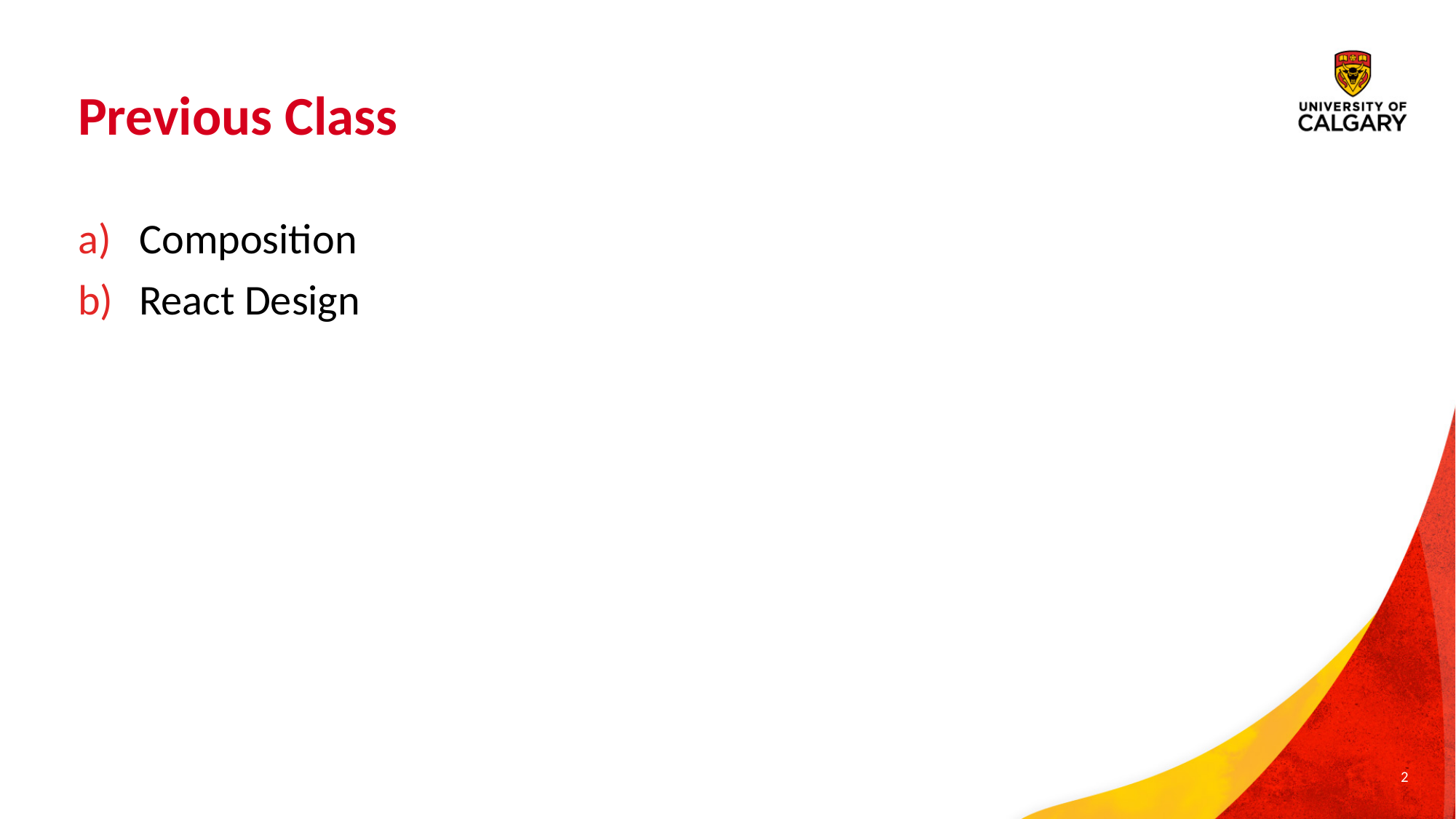

# Previous Class
Composition
React Design
2